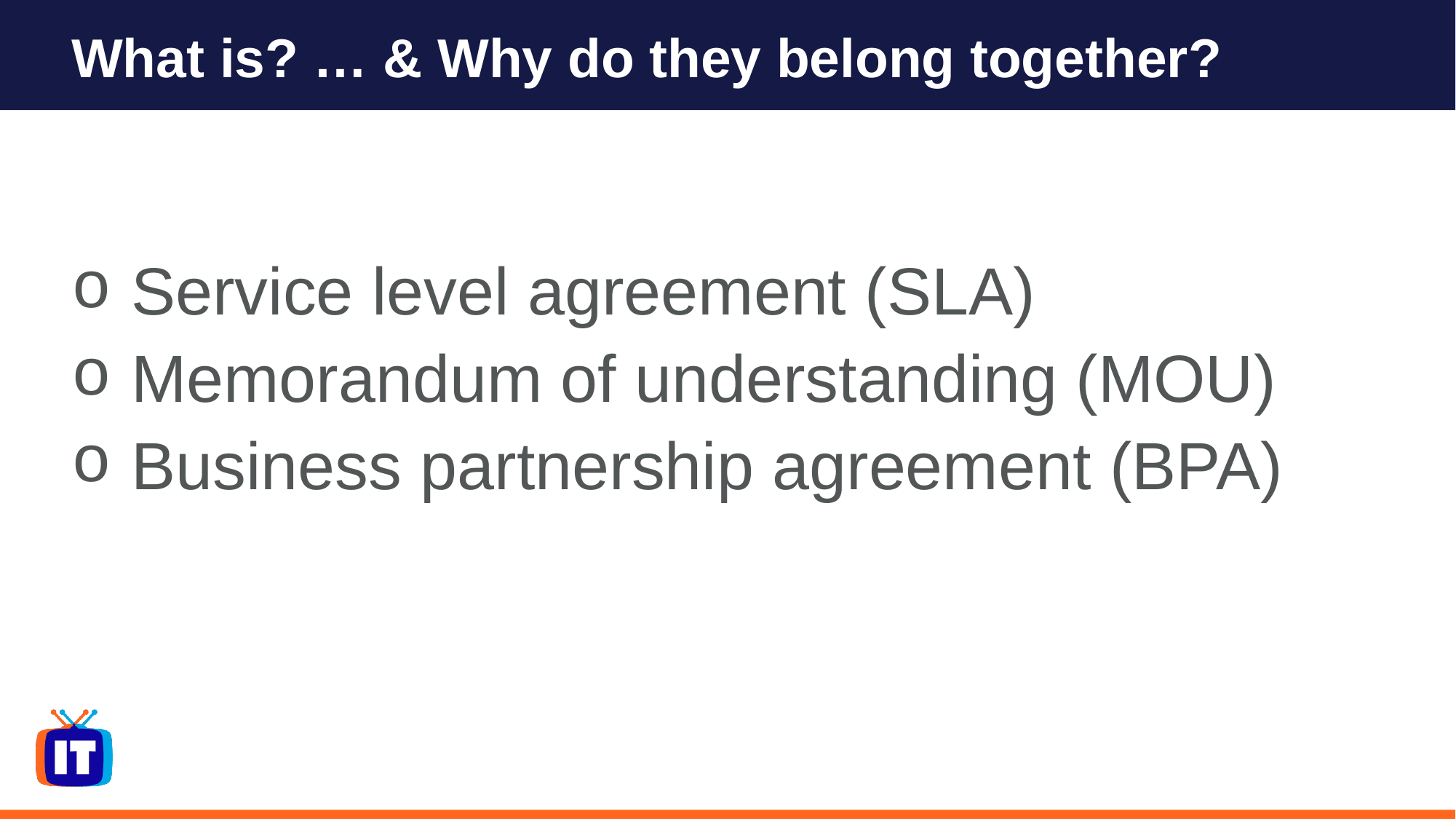

# What is? … & Why do they belong together?

 Service level agreement (SLA)
 Memorandum of understanding (MOU)
 Business partnership agreement (BPA)